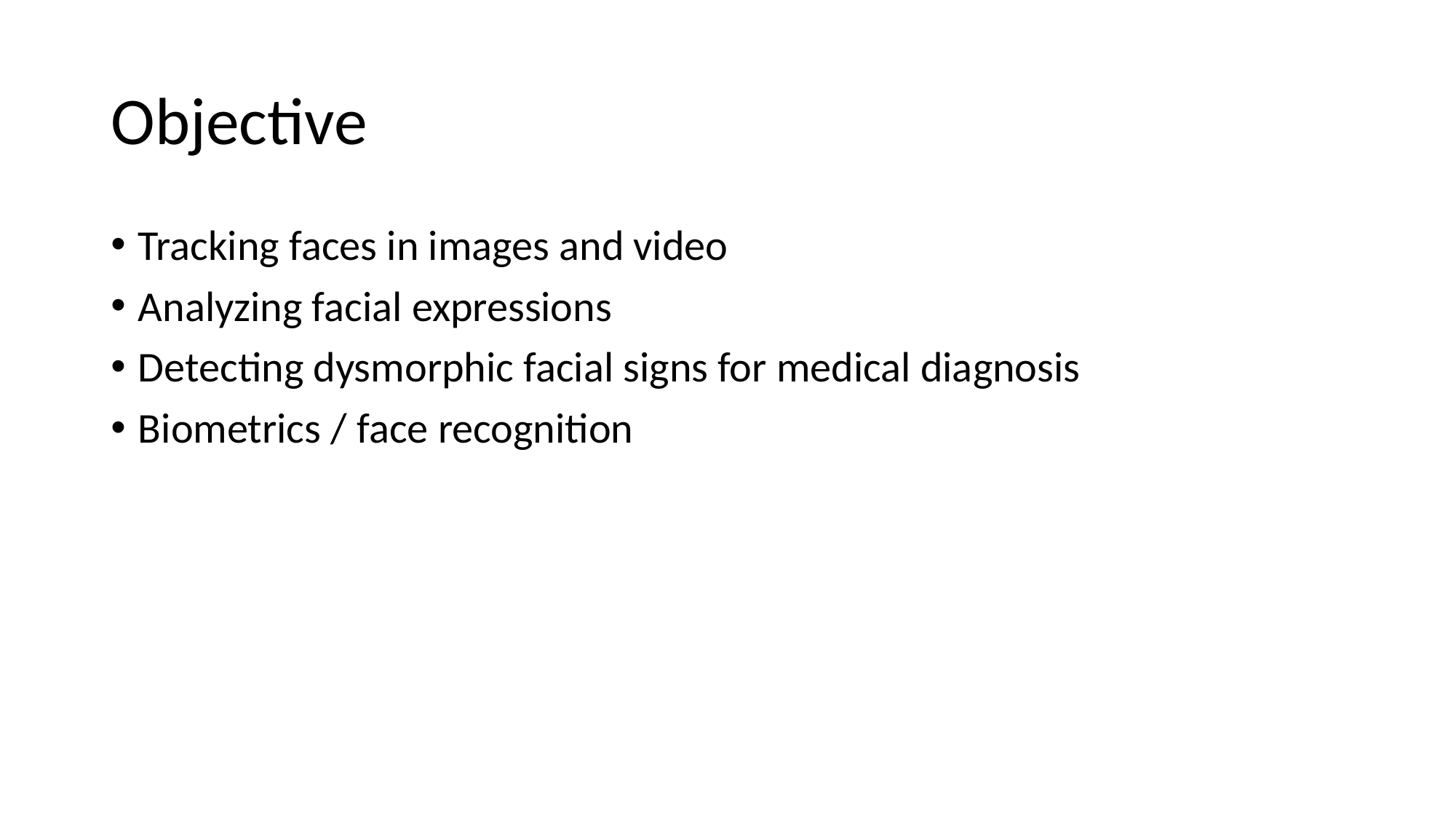

# Objective
Tracking faces in images and video
Analyzing facial expressions
Detecting dysmorphic facial signs for medical diagnosis
Biometrics / face recognition